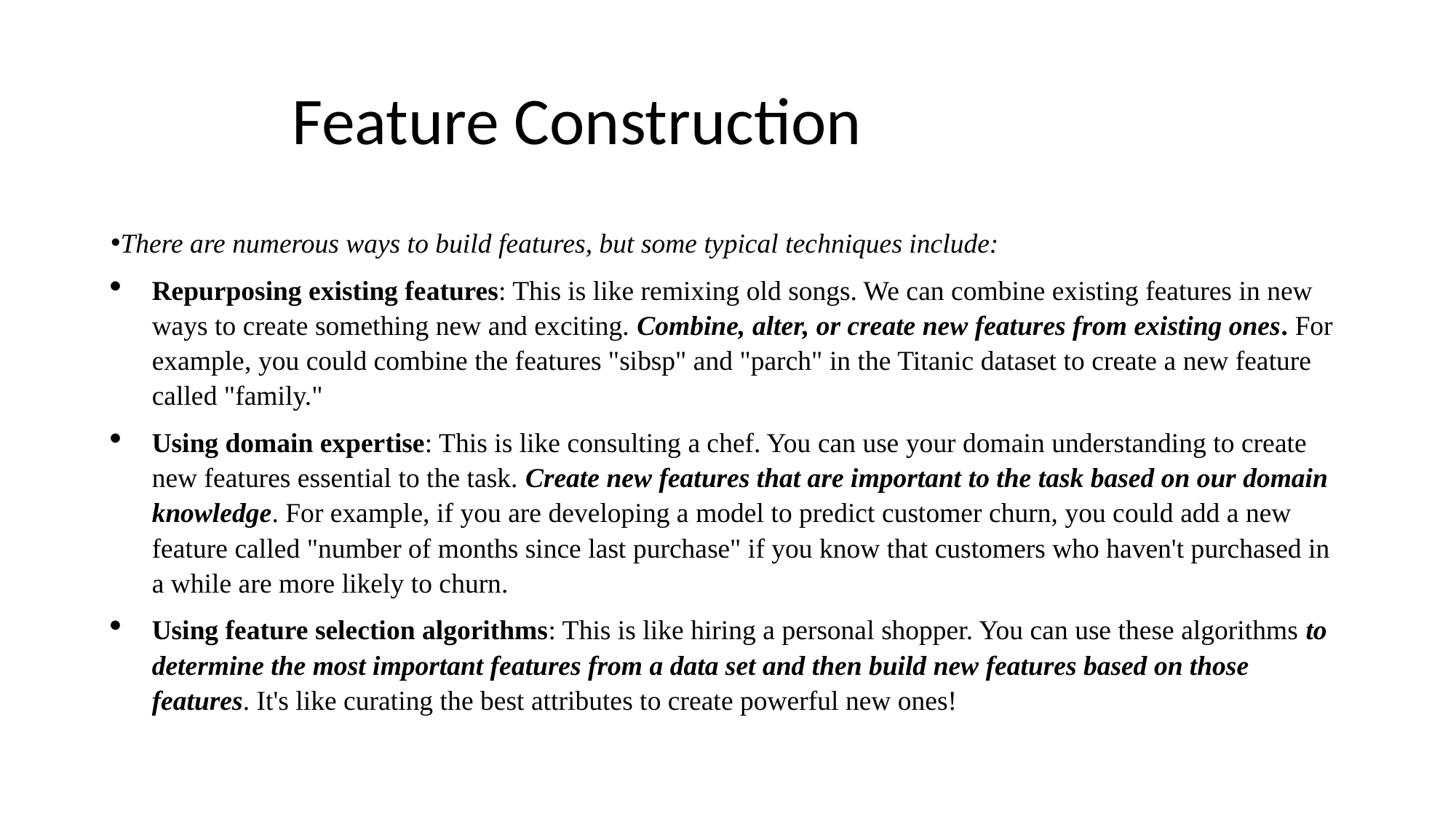

# Feature Construction
There are numerous ways to build features, but some typical techniques include:
Repurposing existing features: This is like remixing old songs. We can combine existing features in new ways to create something new and exciting. Combine, alter, or create new features from existing ones. For example, you could combine the features "sibsp" and "parch" in the Titanic dataset to create a new feature called "family."
Using domain expertise: This is like consulting a chef. You can use your domain understanding to create new features essential to the task. Create new features that are important to the task based on our domain knowledge. For example, if you are developing a model to predict customer churn, you could add a new feature called "number of months since last purchase" if you know that customers who haven't purchased in a while are more likely to churn.
Using feature selection algorithms: This is like hiring a personal shopper. You can use these algorithms to determine the most important features from a data set and then build new features based on those features. It's like curating the best attributes to create powerful new ones!